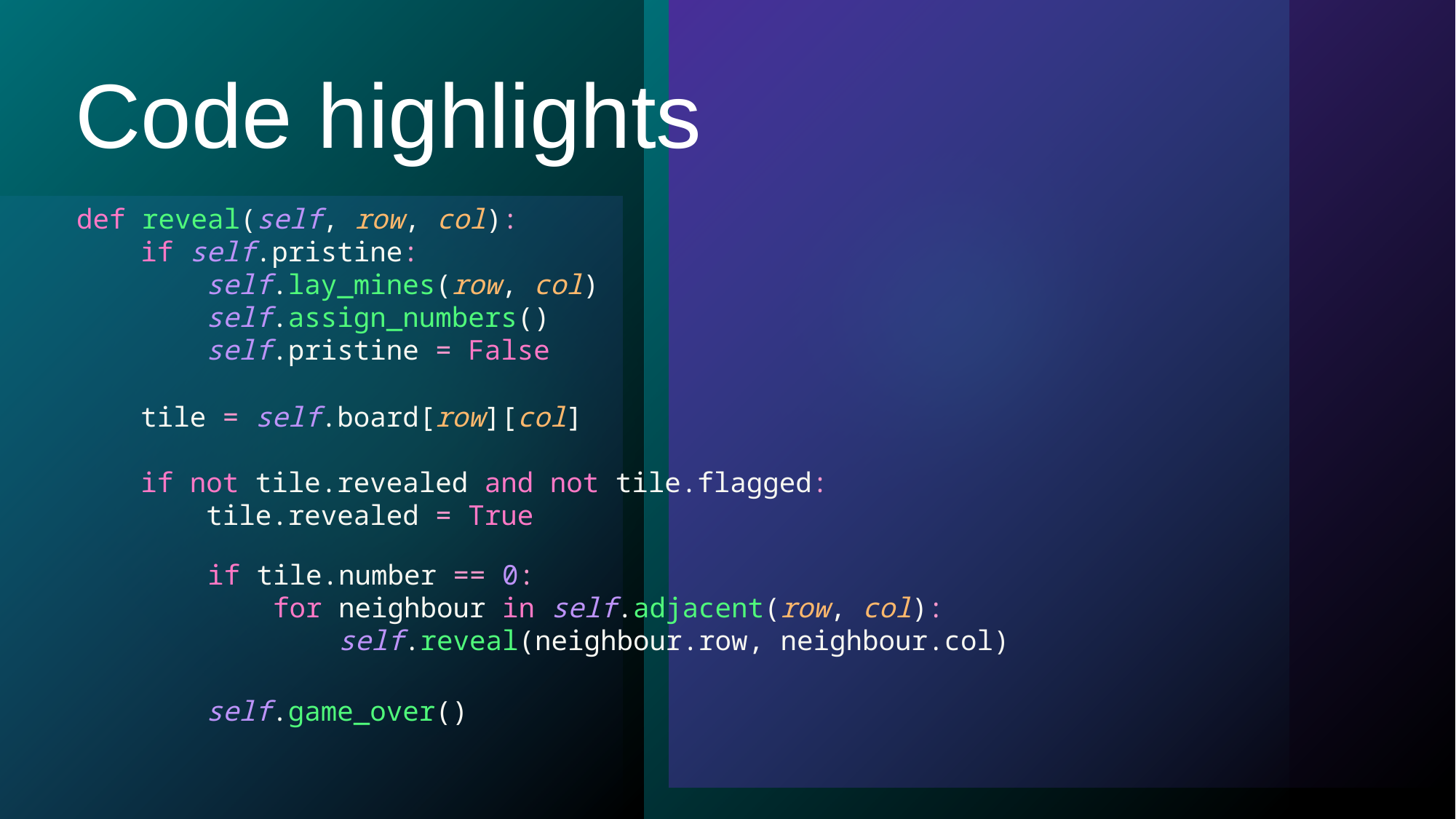

# Code highlights
def reveal(self, row, col):
    if self.pristine:
        self.lay_mines(row, col)
        self.assign_numbers()
        self.pristine = False
    tile = self.board[row][col]
    if not tile.revealed and not tile.flagged:
        tile.revealed = True
        if tile.number == 0:
            for neighbour in self.adjacent(row, col):
                self.reveal(neighbour.row, neighbour.col)
        self.game_over()